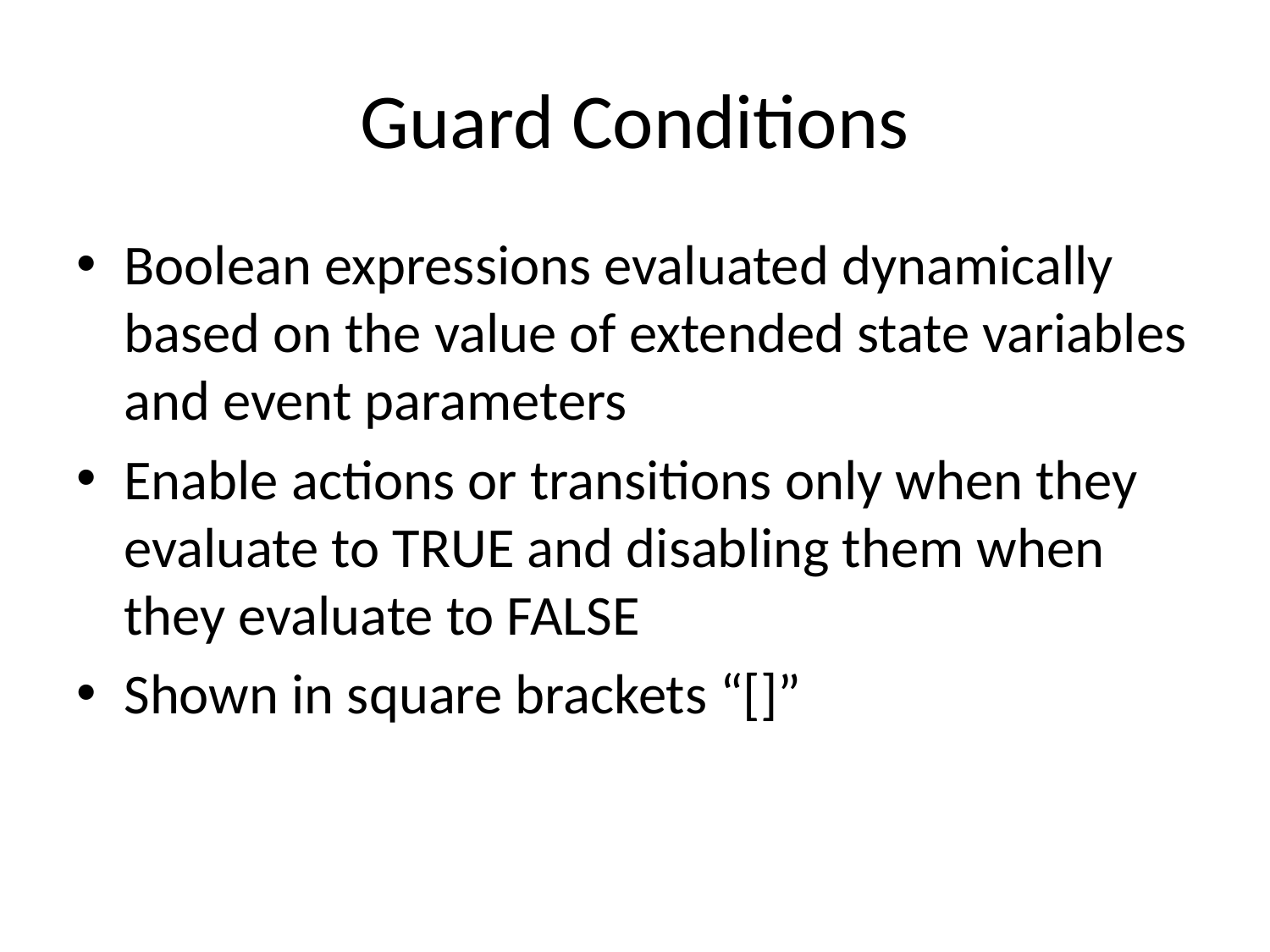

# Guard Conditions
Boolean expressions evaluated dynamically based on the value of extended state variables and event parameters
Enable actions or transitions only when they evaluate to TRUE and disabling them when they evaluate to FALSE
Shown in square brackets “[]”